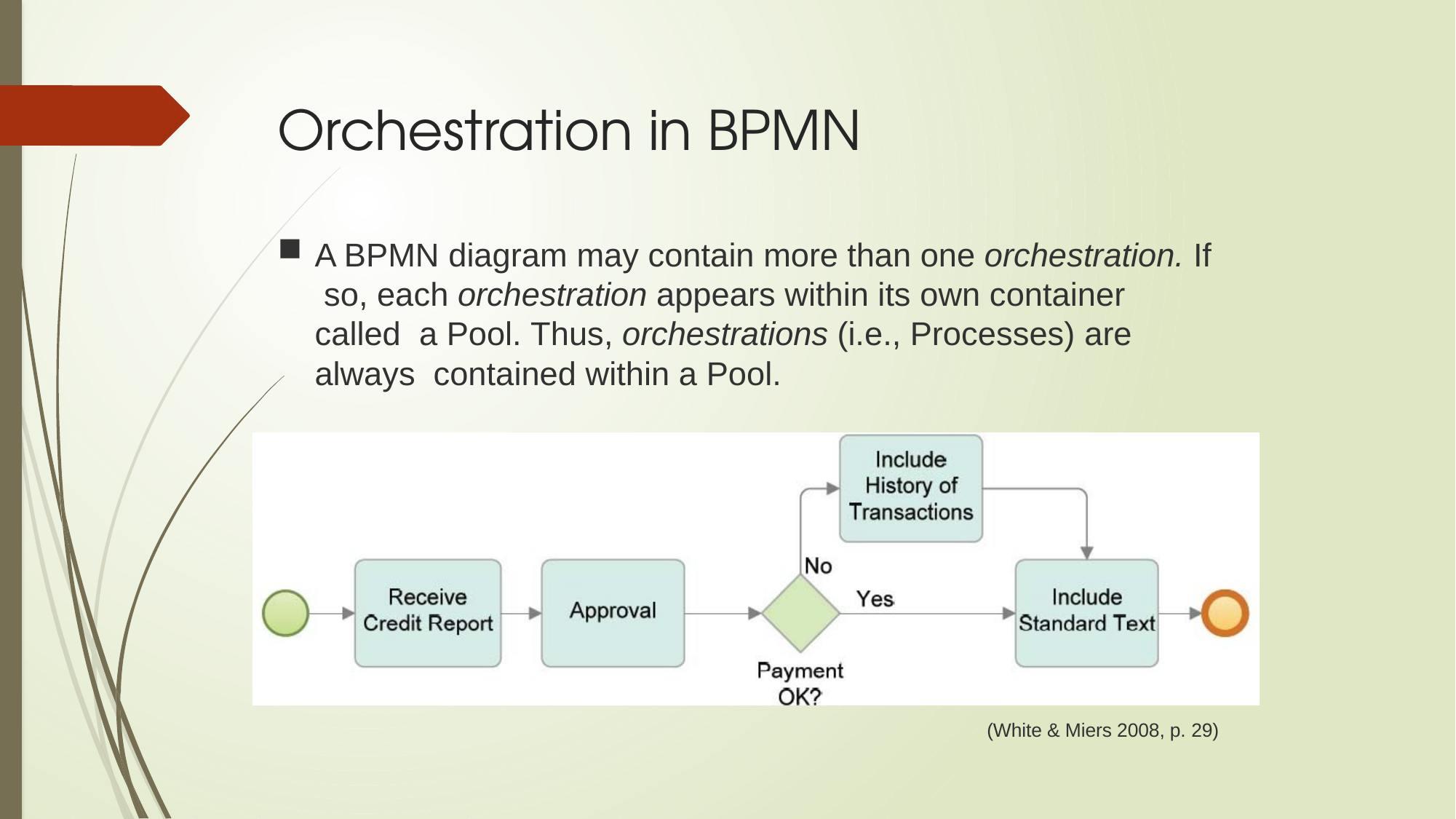

# Orchestration in BPMN
A BPMN diagram may contain more than one orchestration. If  so, each orchestration appears within its own container called  a Pool. Thus, orchestrations (i.e., Processes) are always  contained within a Pool.

(White & Miers 2008, p. 29)